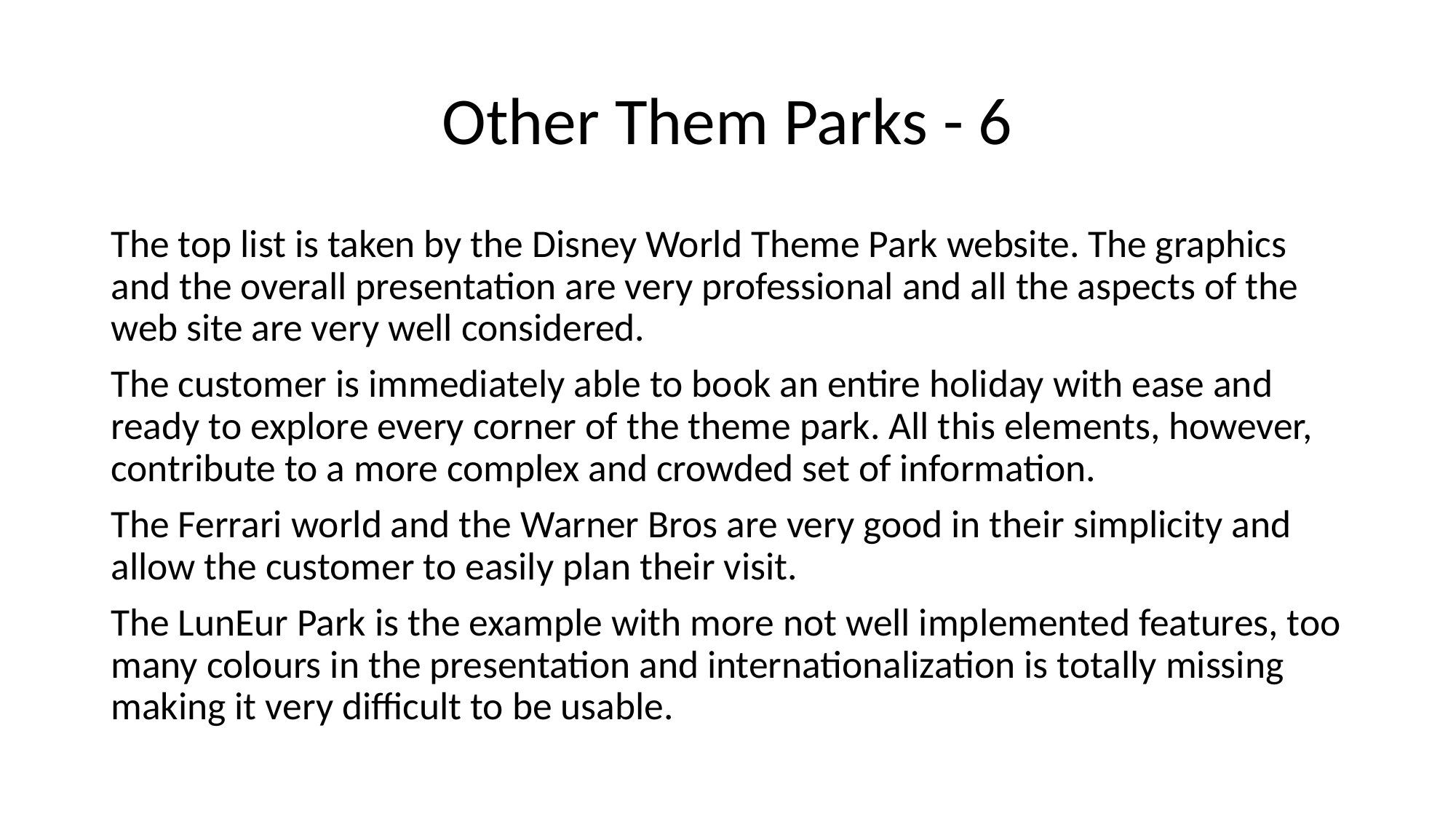

# Other Them Parks - 6
The top list is taken by the Disney World Theme Park website. The graphics and the overall presentation are very professional and all the aspects of the web site are very well considered.
The customer is immediately able to book an entire holiday with ease and ready to explore every corner of the theme park. All this elements, however, contribute to a more complex and crowded set of information.
The Ferrari world and the Warner Bros are very good in their simplicity and allow the customer to easily plan their visit.
The LunEur Park is the example with more not well implemented features, too many colours in the presentation and internationalization is totally missing making it very difficult to be usable.